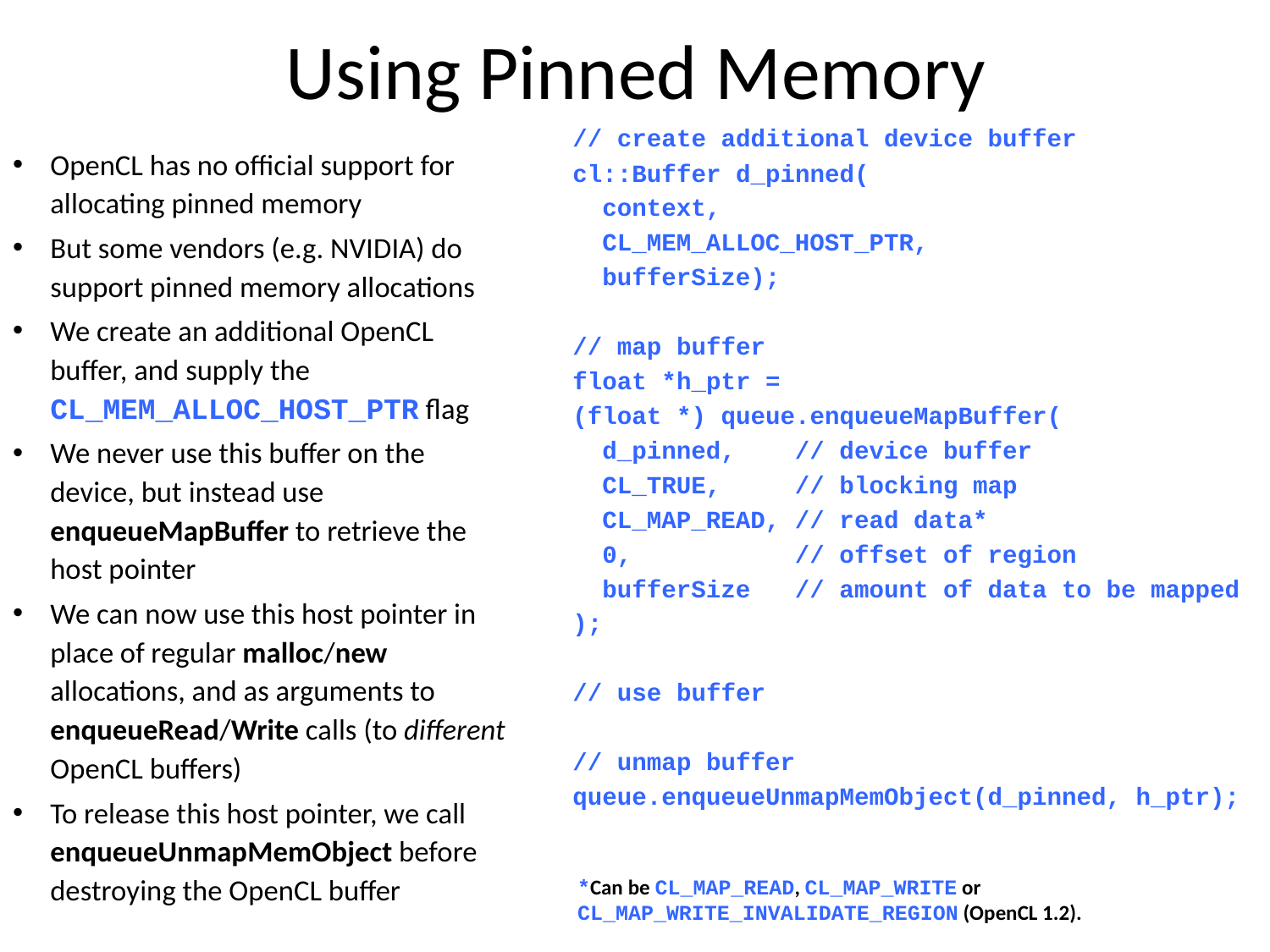

# Using Pinned Memory
// create additional device buffer
cl::Buffer d_pinned(
  context,
  CL_MEM_ALLOC_HOST_PTR,
  bufferSize);

// map buffer
float *h_ptr =
(float *) queue.enqueueMapBuffer(
  d_pinned,    // device buffer
  CL_TRUE,     // blocking map
  CL_MAP_READ, // read data*
  0,           // offset of region
  bufferSize   // amount of data to be mapped
);

// use buffer

// unmap buffer
queue.enqueueUnmapMemObject(d_pinned, h_ptr);
OpenCL has no official support for allocating pinned memory
But some vendors (e.g. NVIDIA) do support pinned memory allocations
We create an additional OpenCL buffer, and supply the CL_MEM_ALLOC_HOST_PTR flag
We never use this buffer on the device, but instead use  enqueueMapBuffer to retrieve the host pointer
We can now use this host pointer in place of regular malloc/new allocations, and as arguments to enqueueRead/Write calls (to different OpenCL buffers)
To release this host pointer, we call enqueueUnmapMemObject before destroying the OpenCL buffer
*Can be CL_MAP_READ, CL_MAP_WRITE or CL_MAP_WRITE_INVALIDATE_REGION (OpenCL 1.2).